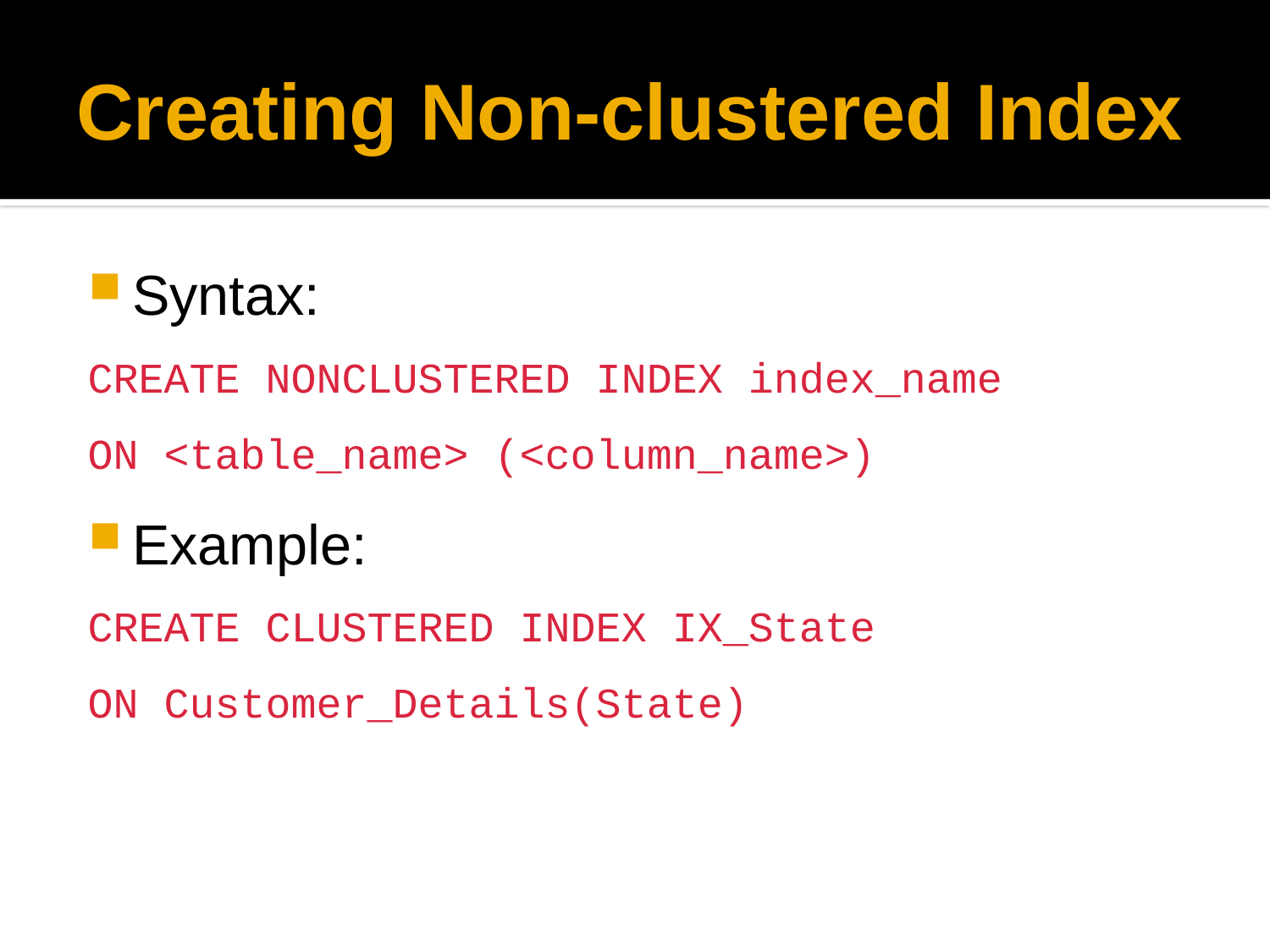

# Creating Non-clustered Index
Syntax:
CREATE NONCLUSTERED INDEX index_name
ON <table_name> (<column_name>)
Example:
CREATE CLUSTERED INDEX IX_State
ON Customer_Details(State)